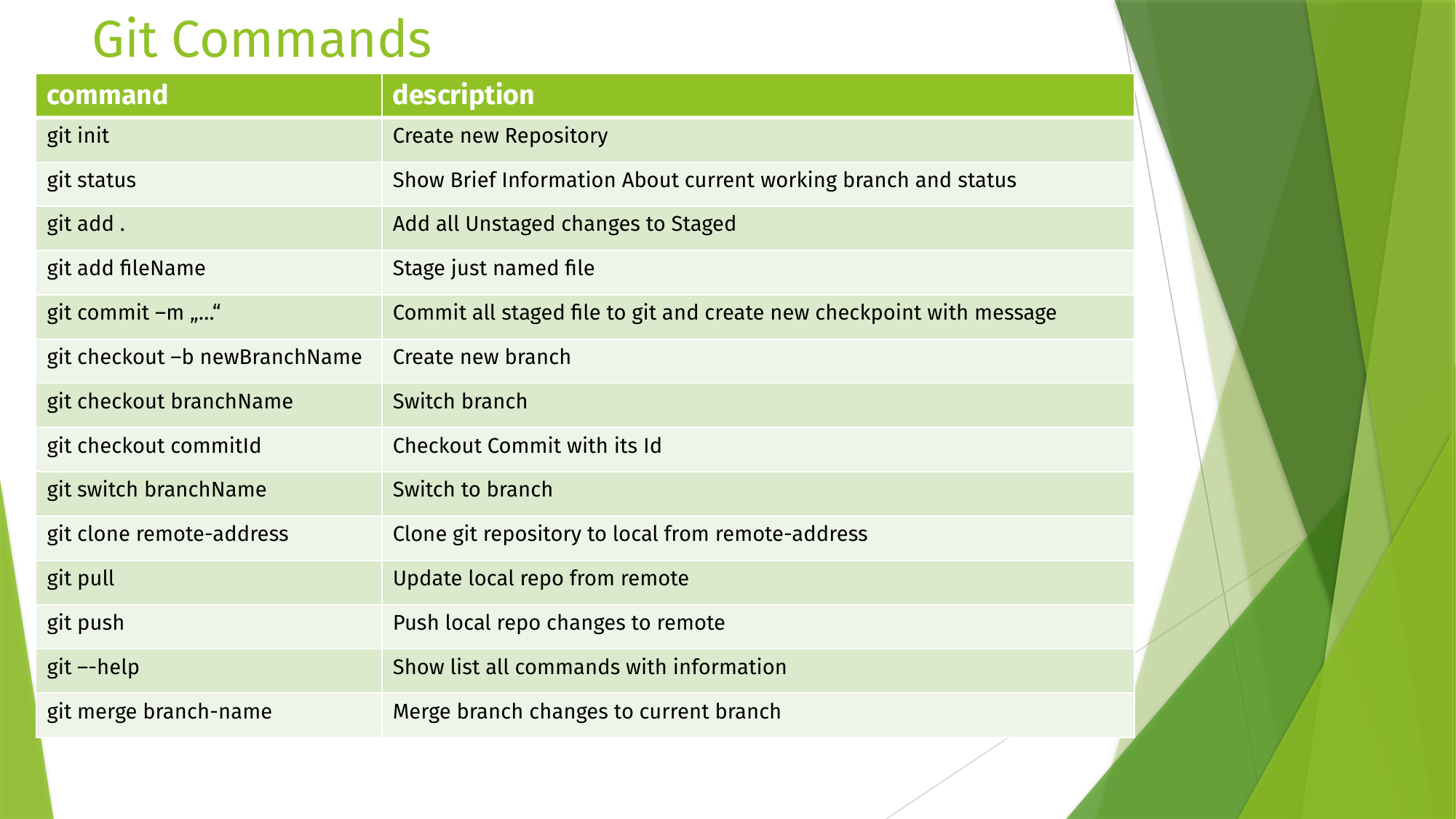

# Git Commands
| command | description |
| --- | --- |
| git init | Create new Repository |
| git status | Show Brief Information About current working branch and status |
| git add . | Add all Unstaged changes to Staged |
| git add fileName | Stage just named file |
| git commit –m „…“ | Commit all staged file to git and create new checkpoint with message |
| git checkout –b newBranchName | Create new branch |
| git checkout branchName | Switch branch |
| git checkout commitId | Checkout Commit with its Id |
| git switch branchName | Switch to branch |
| git clone remote-address | Clone git repository to local from remote-address |
| git pull | Update local repo from remote |
| git push | Push local repo changes to remote |
| git –-help | Show list all commands with information |
| git merge branch-name | Merge branch changes to current branch |